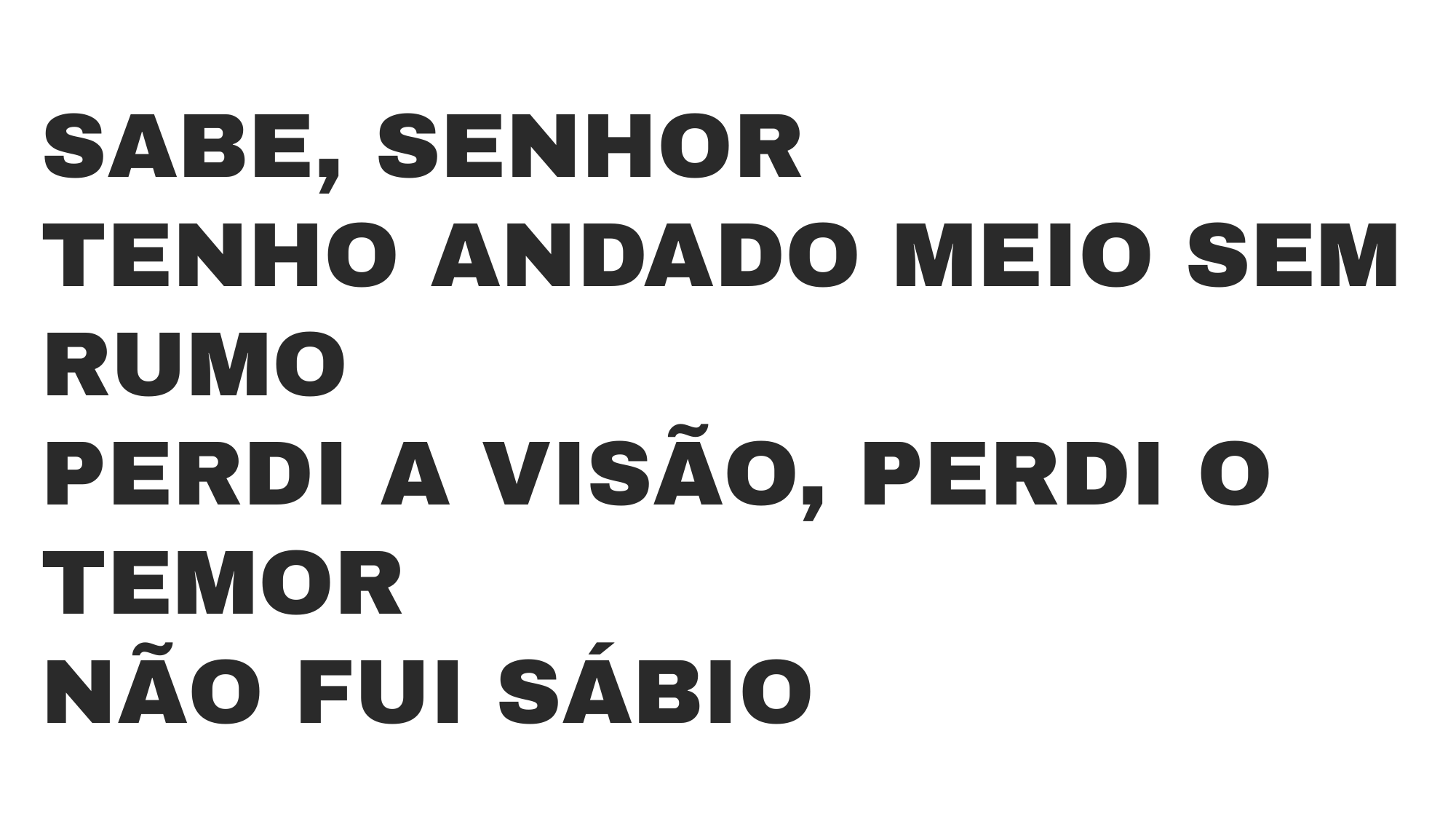

SABE, SENHOR
TENHO ANDADO MEIO SEM RUMO
PERDI A VISÃO, PERDI O TEMOR
NÃO FUI SÁBIO